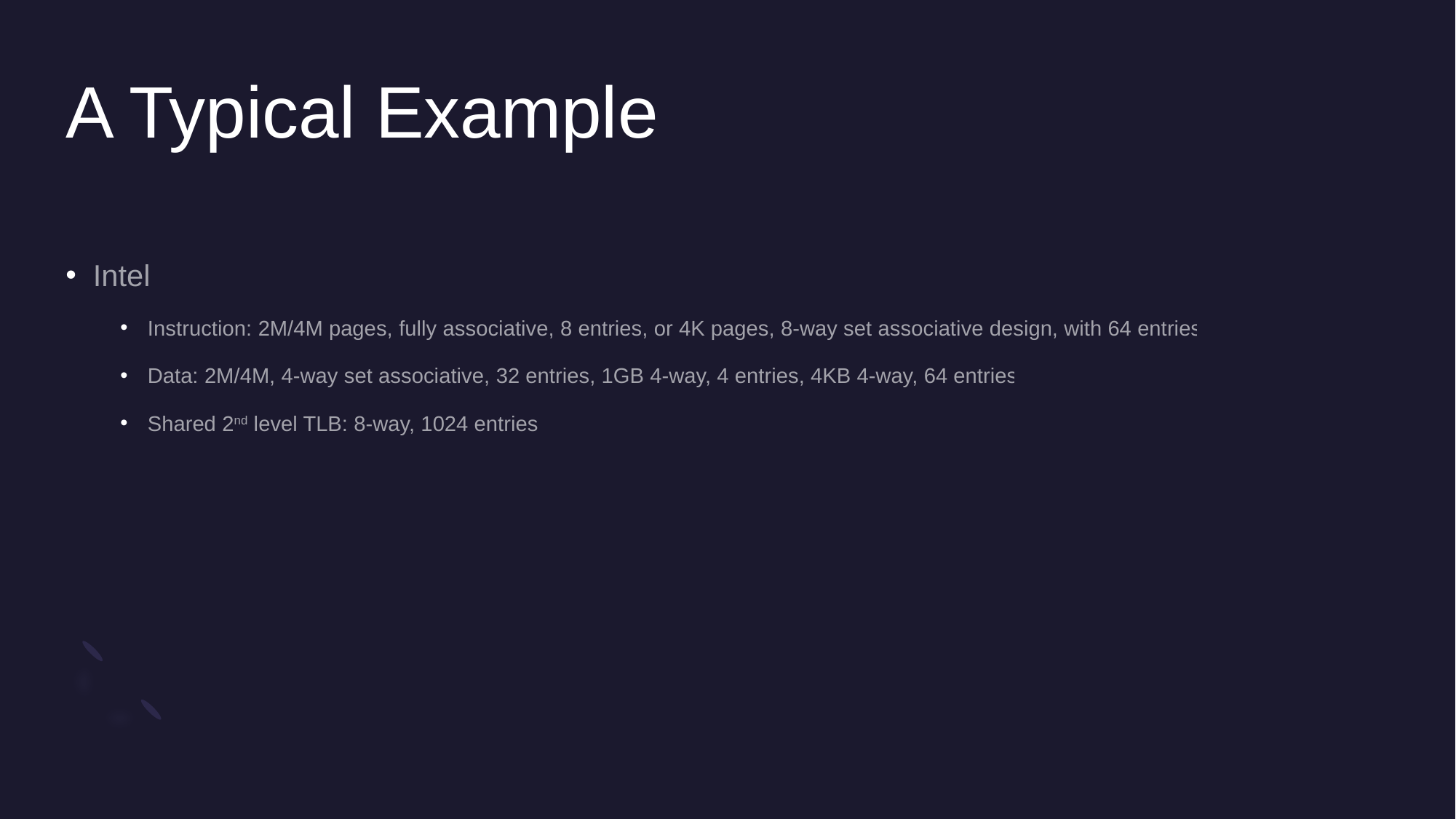

# A Typical Example
Intel
Instruction: 2M/4M pages, fully associative, 8 entries, or 4K pages, 8-way set associative design, with 64 entries
Data: 2M/4M, 4-way set associative, 32 entries, 1GB 4-way, 4 entries, 4KB 4-way, 64 entries
Shared 2nd level TLB: 8-way, 1024 entries